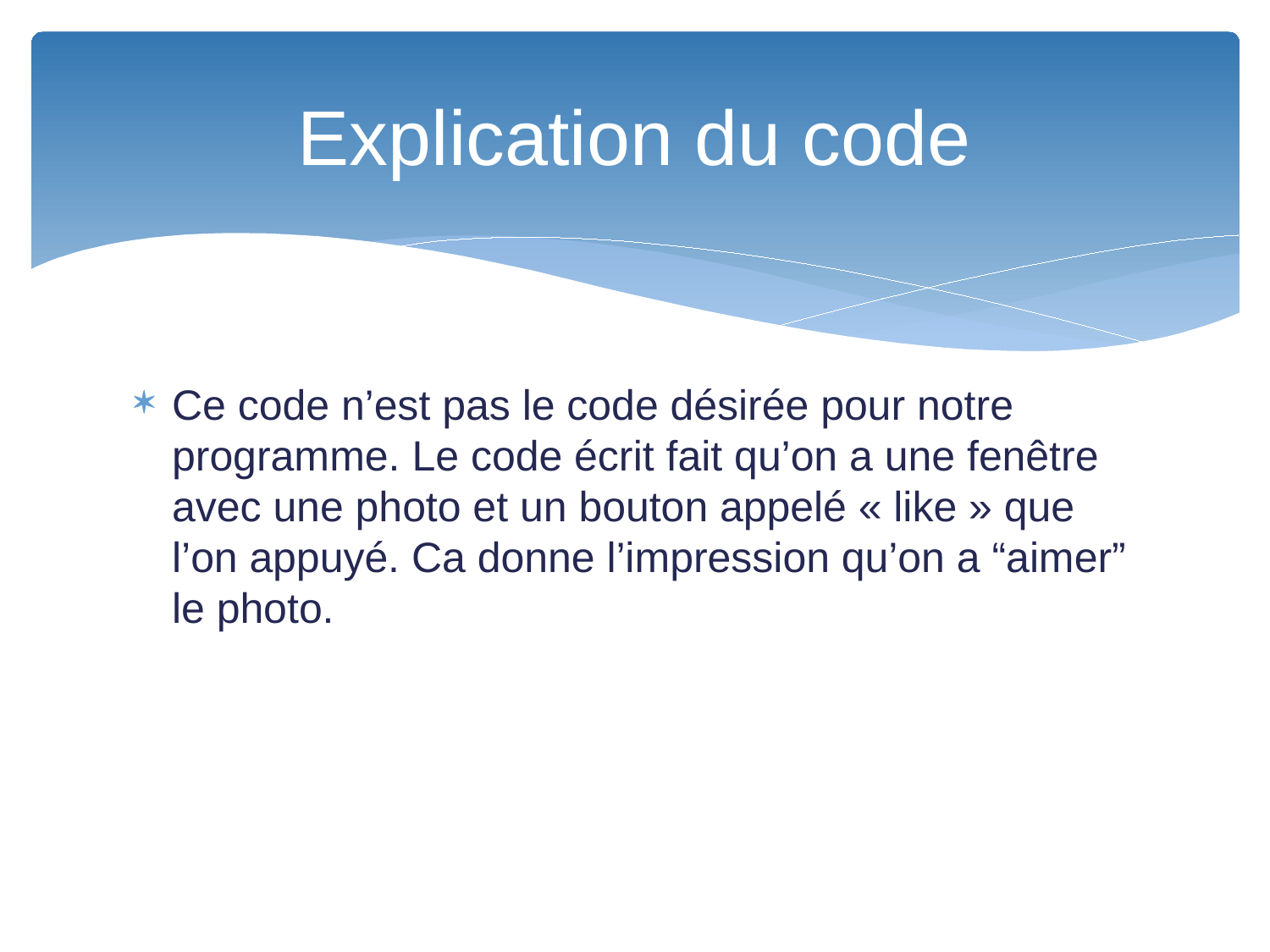

# Explication du code
Ce code n’est pas le code désirée pour notre programme. Le code écrit fait qu’on a une fenêtre avec une photo et un bouton appelé « like » que l’on appuyé. Ca donne l’impression qu’on a “aimer” le photo.